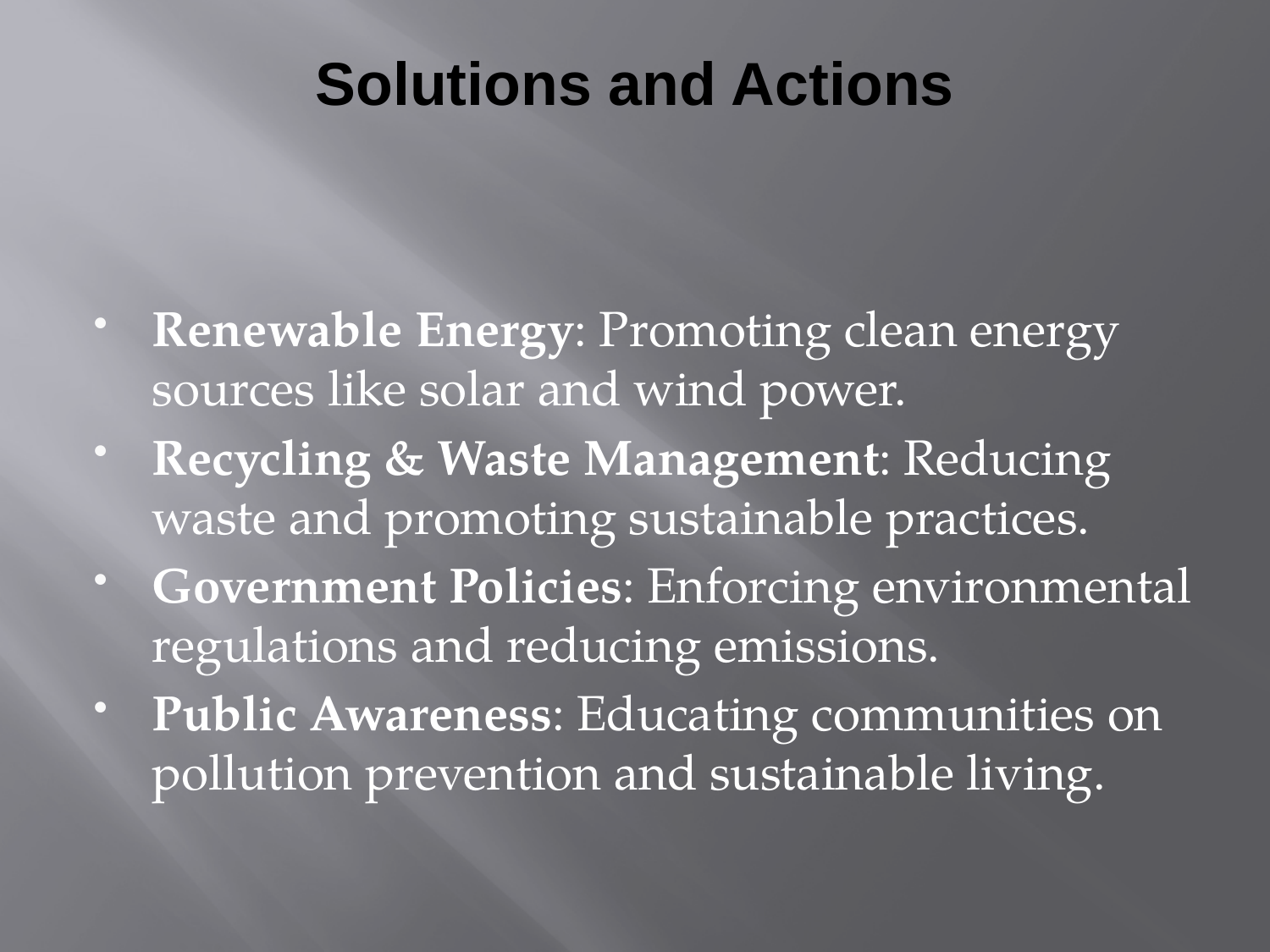

# Solutions and Actions

Renewable Energy: Promoting clean energy sources like solar and wind power.
Recycling & Waste Management: Reducing waste and promoting sustainable practices.
Government Policies: Enforcing environmental regulations and reducing emissions.
Public Awareness: Educating communities on pollution prevention and sustainable living.